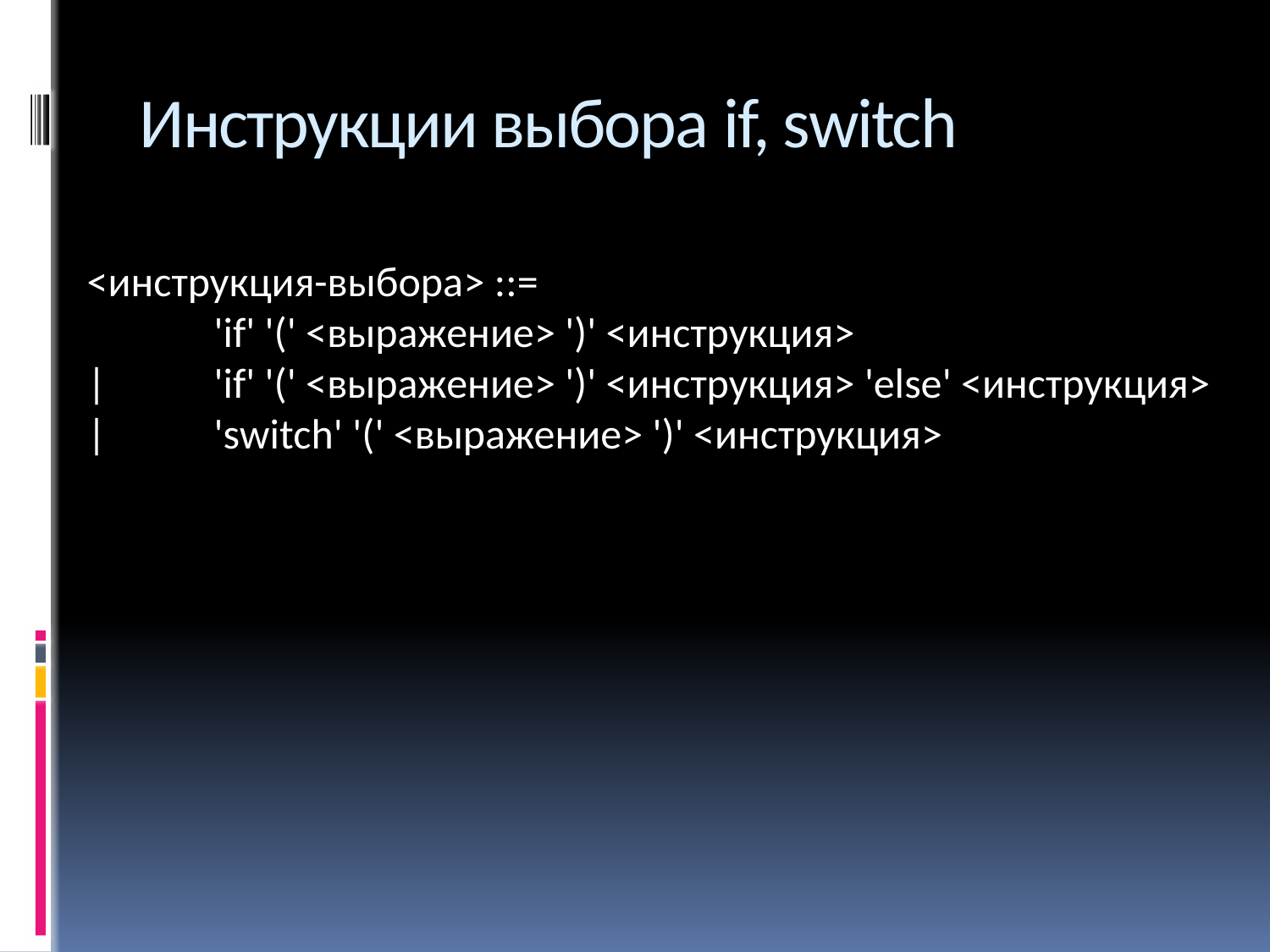

# Инструкции выбора if, switch
<инструкция-выбора> ::=
	'if' '(' <выражение> ')' <инструкция>
|	'if' '(' <выражение> ')' <инструкция> 'else' <инструкция>
|	'switch' '(' <выражение> ')' <инструкция>